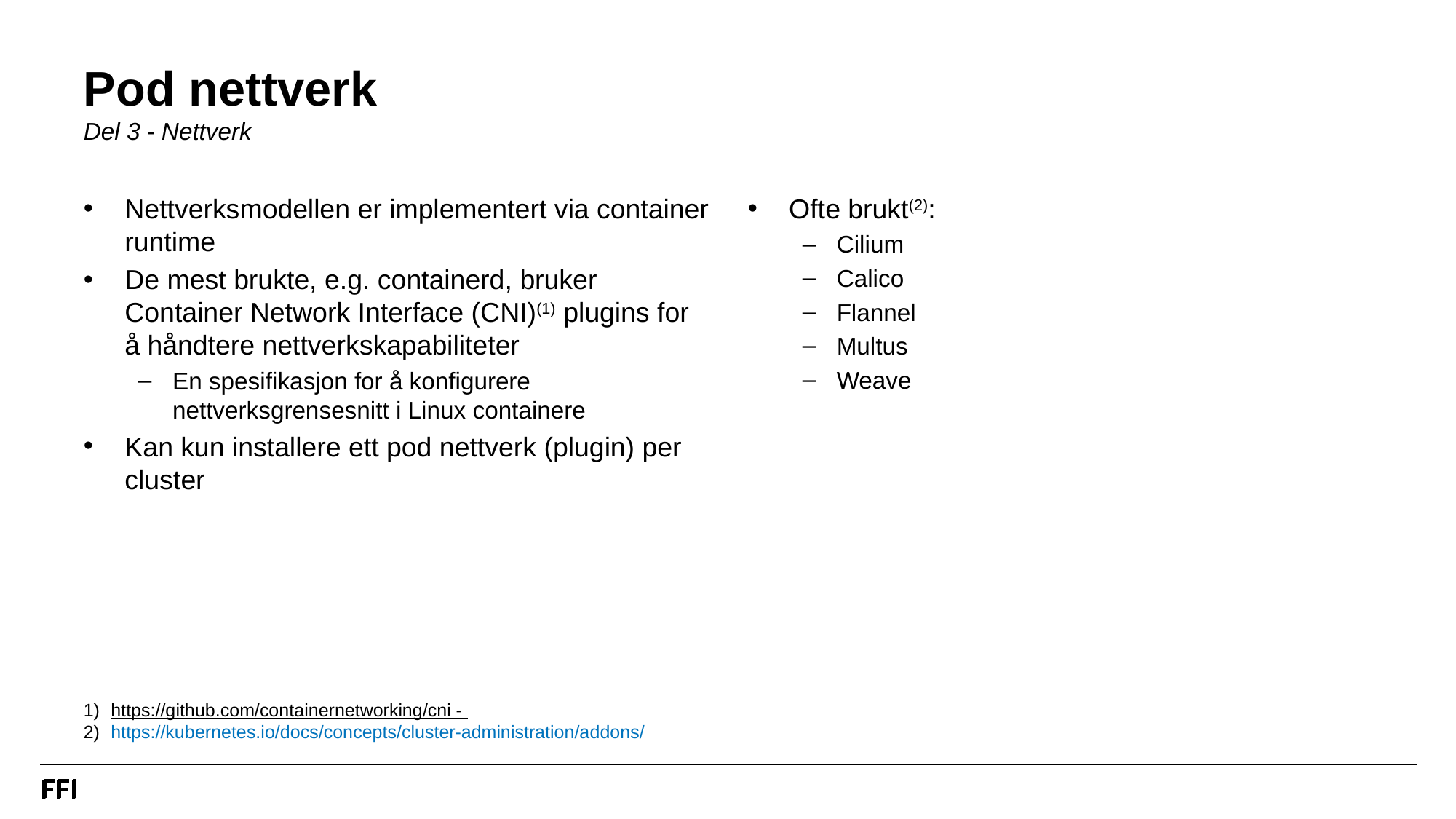

# Pod nettverk Del 3 - Nettverk
Nettverksmodellen er implementert via container runtime
De mest brukte, e.g. containerd, bruker Container Network Interface (CNI)(1) plugins for å håndtere nettverkskapabiliteter
En spesifikasjon for å konfigurere nettverksgrensesnitt i Linux containere
Kan kun installere ett pod nettverk (plugin) per cluster
Ofte brukt(2):
Cilium
Calico
Flannel
Multus
Weave
https://github.com/containernetworking/cni -
https://kubernetes.io/docs/concepts/cluster-administration/addons/